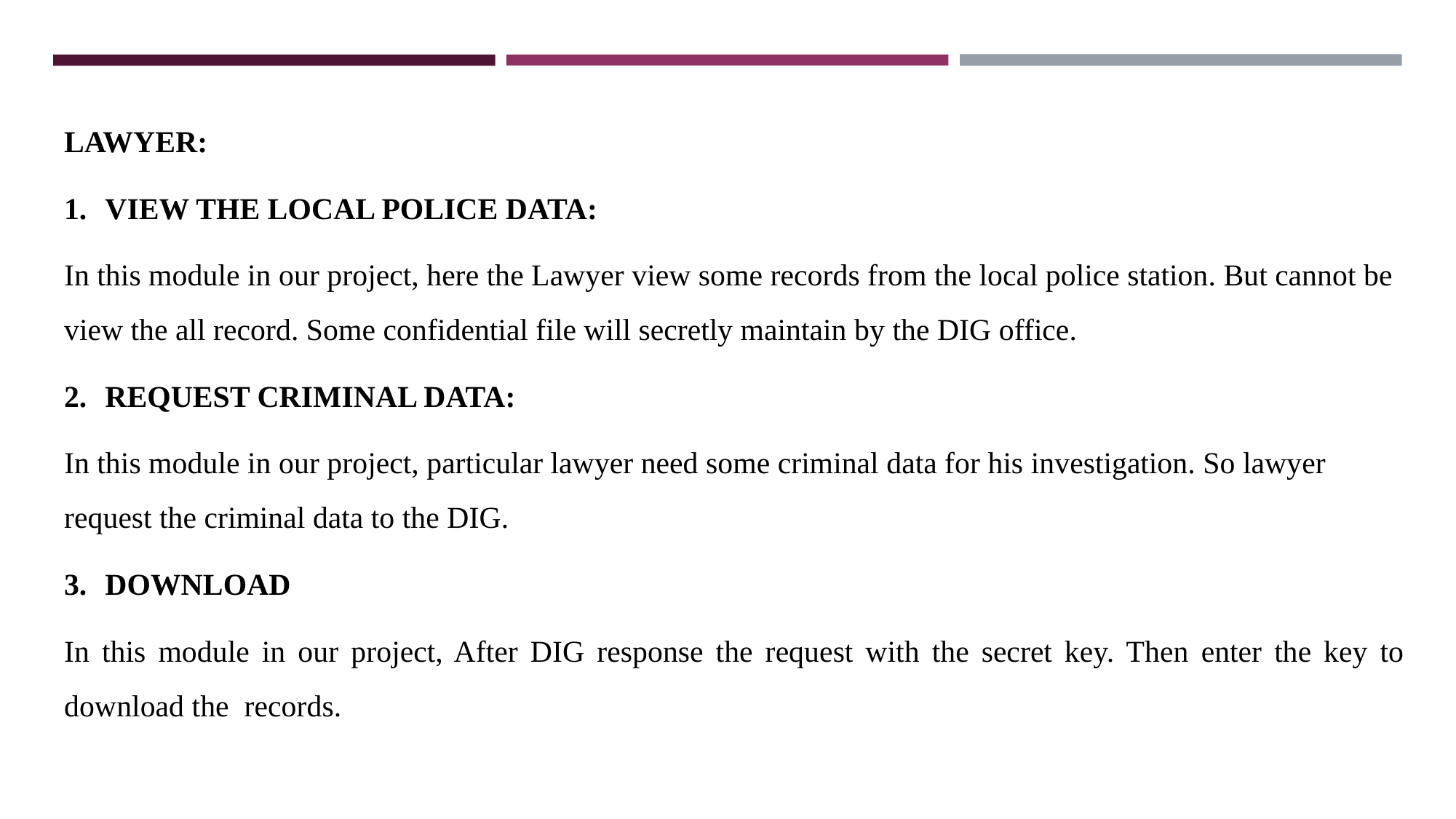

LAWYER:
VIEW THE LOCAL POLICE DATA:
In this module in our project, here the Lawyer view some records from the local police station. But cannot be view the all record. Some confidential file will secretly maintain by the DIG office.
REQUEST CRIMINAL DATA:
In this module in our project, particular lawyer need some criminal data for his investigation. So lawyer request the criminal data to the DIG.
DOWNLOAD
In this module in our project, After DIG response the request with the secret key. Then enter the key to download the  records.